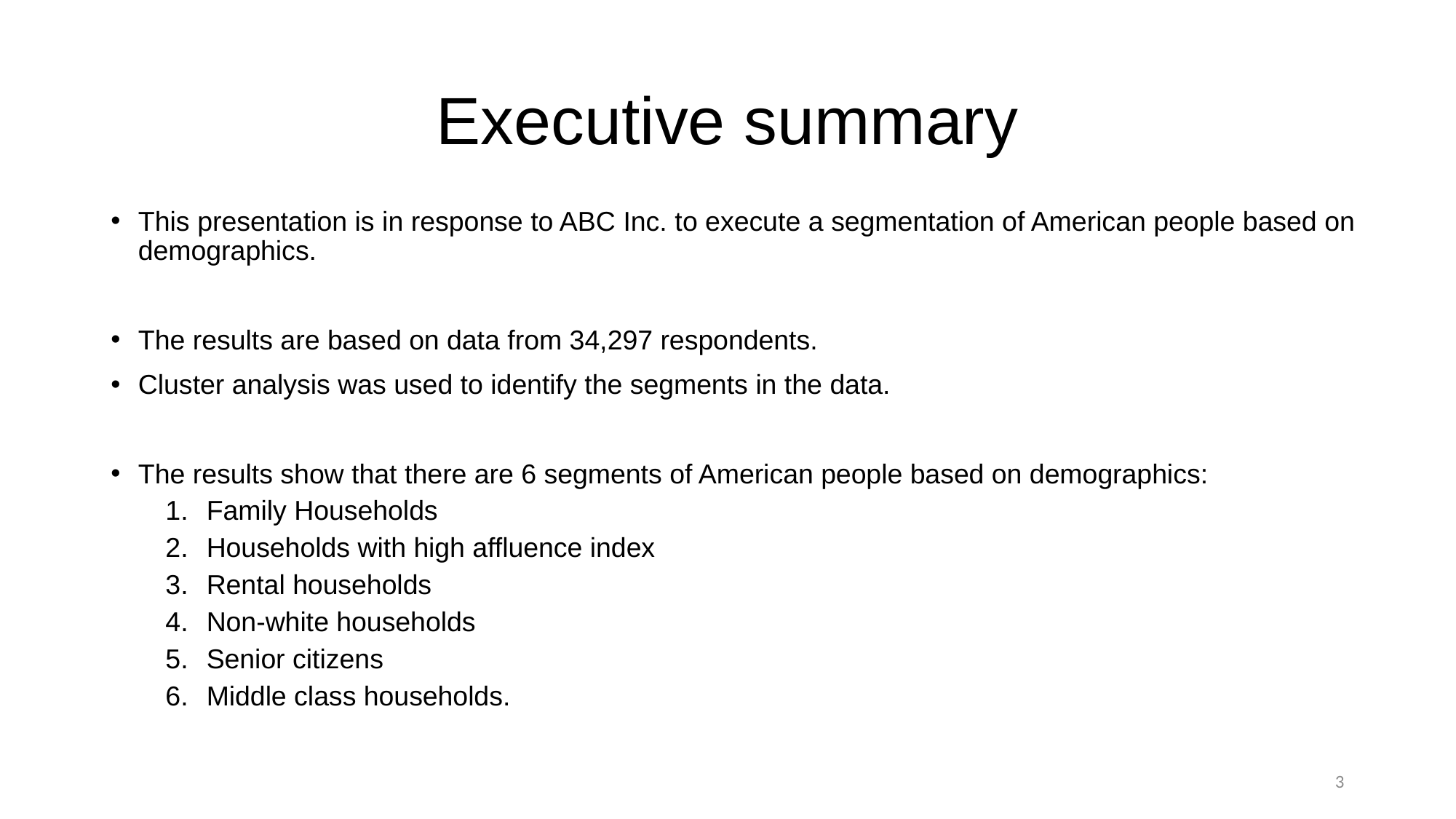

# Executive summary
This presentation is in response to ABC Inc. to execute a segmentation of American people based on demographics.

The results are based on data from 34,297 respondents.
Cluster analysis was used to identify the segments in the data.

The results show that there are 6 segments of American people based on demographics:
Family Households
Households with high affluence index
Rental households
Non-white households
Senior citizens
Middle class households.
3